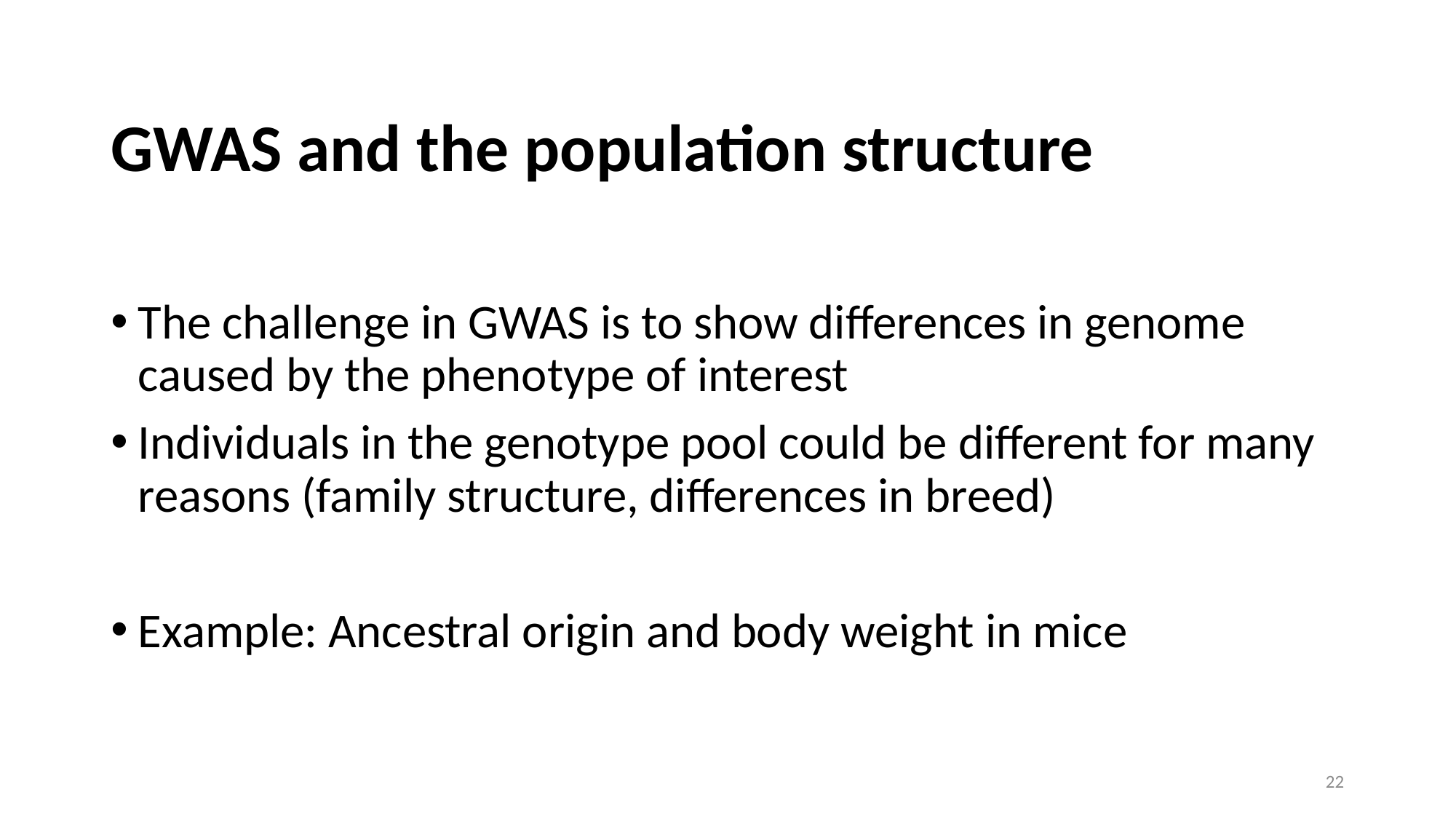

# GWAS and the population structure

The challenge in GWAS is to show differences in genome caused by the phenotype of interest
Individuals in the genotype pool could be different for many reasons (family structure, differences in breed)

Example: Ancestral origin and body weight in mice
22